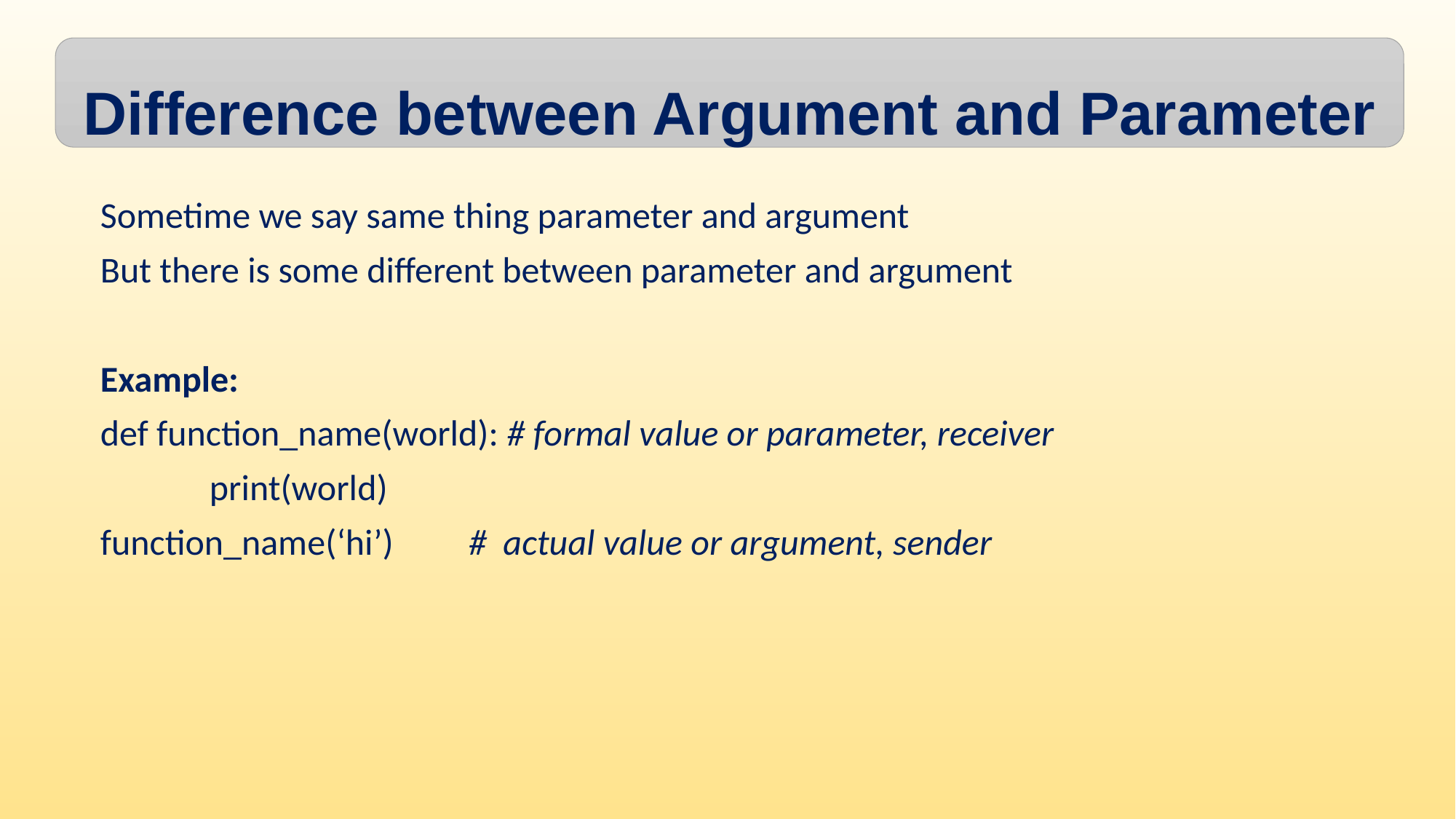

Difference between Argument and Parameter
Sometime we say same thing parameter and argument
But there is some different between parameter and argument

Example:
def function_name(world): # formal value or parameter, receiver
	print(world)
function_name(‘hi’)	     #  actual value or argument, sender